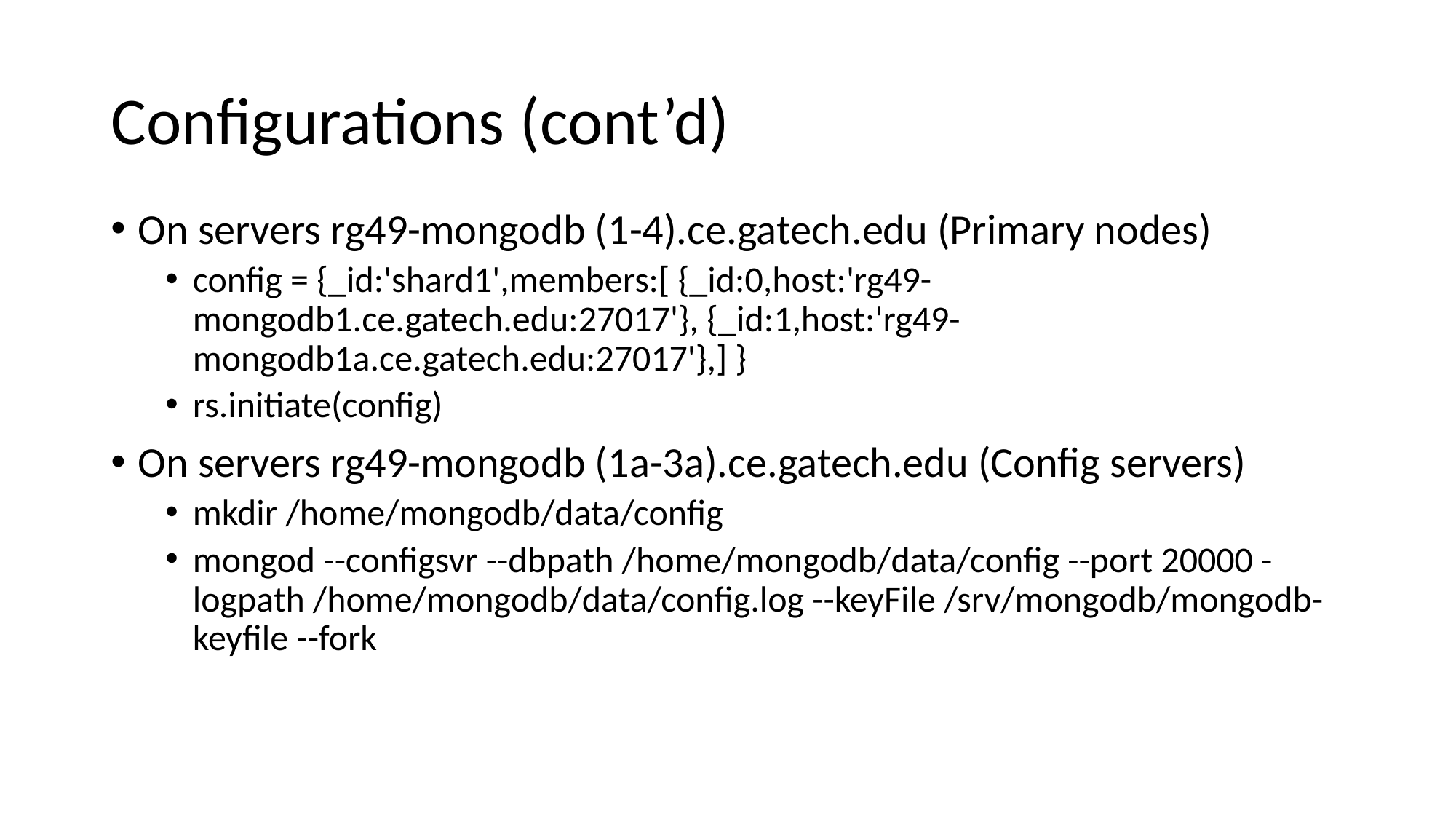

# Configurations (cont’d)
On servers rg49-mongodb (1-4).ce.gatech.edu (Primary nodes)
config = {_id:'shard1',members:[ {_id:0,host:'rg49-mongodb1.ce.gatech.edu:27017'}, {_id:1,host:'rg49-mongodb1a.ce.gatech.edu:27017'},] }
rs.initiate(config)
On servers rg49-mongodb (1a-3a).ce.gatech.edu (Config servers)
mkdir /home/mongodb/data/config
mongod --configsvr --dbpath /home/mongodb/data/config --port 20000 -logpath /home/mongodb/data/config.log --keyFile /srv/mongodb/mongodb-keyfile --fork